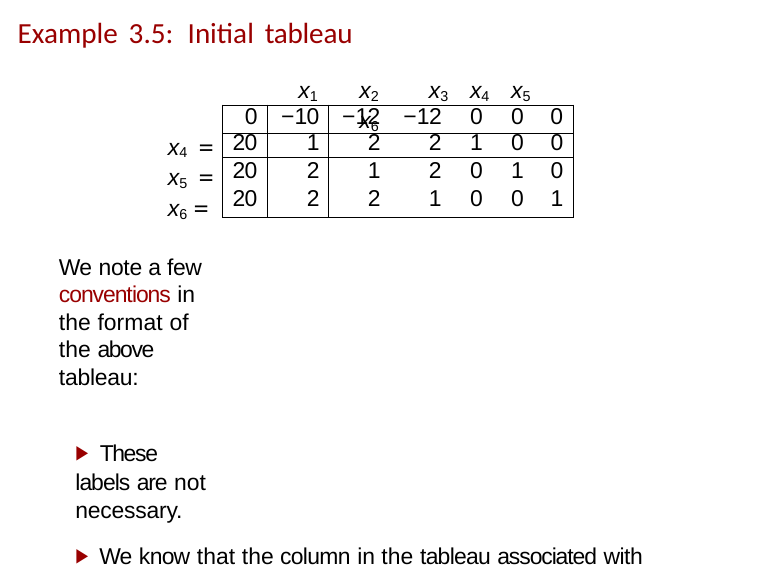

# Example 3.5: Initial tableau
x1
x2	x3	x4	x5	x6
| 0 | −10 | −12 | −12 | 0 | 0 | 0 |
| --- | --- | --- | --- | --- | --- | --- |
| 20 | 1 | 2 | 2 | 1 | 0 | 0 |
| 20 | 2 | 1 | 2 | 0 | 1 | 0 |
| 20 | 2 | 2 | 1 | 0 | 0 | 1 |
x4 = x5 = x6 =

We note a few conventions in the format of the above tableau:

▶ These labels are not necessary.
▶ We know that the column in the tableau associated with the first basic variable must be the first unit vector.
▶ Once we observe that the column associated with the variable x4 is the first unit vector, it follows that x4 is the first basic variable.